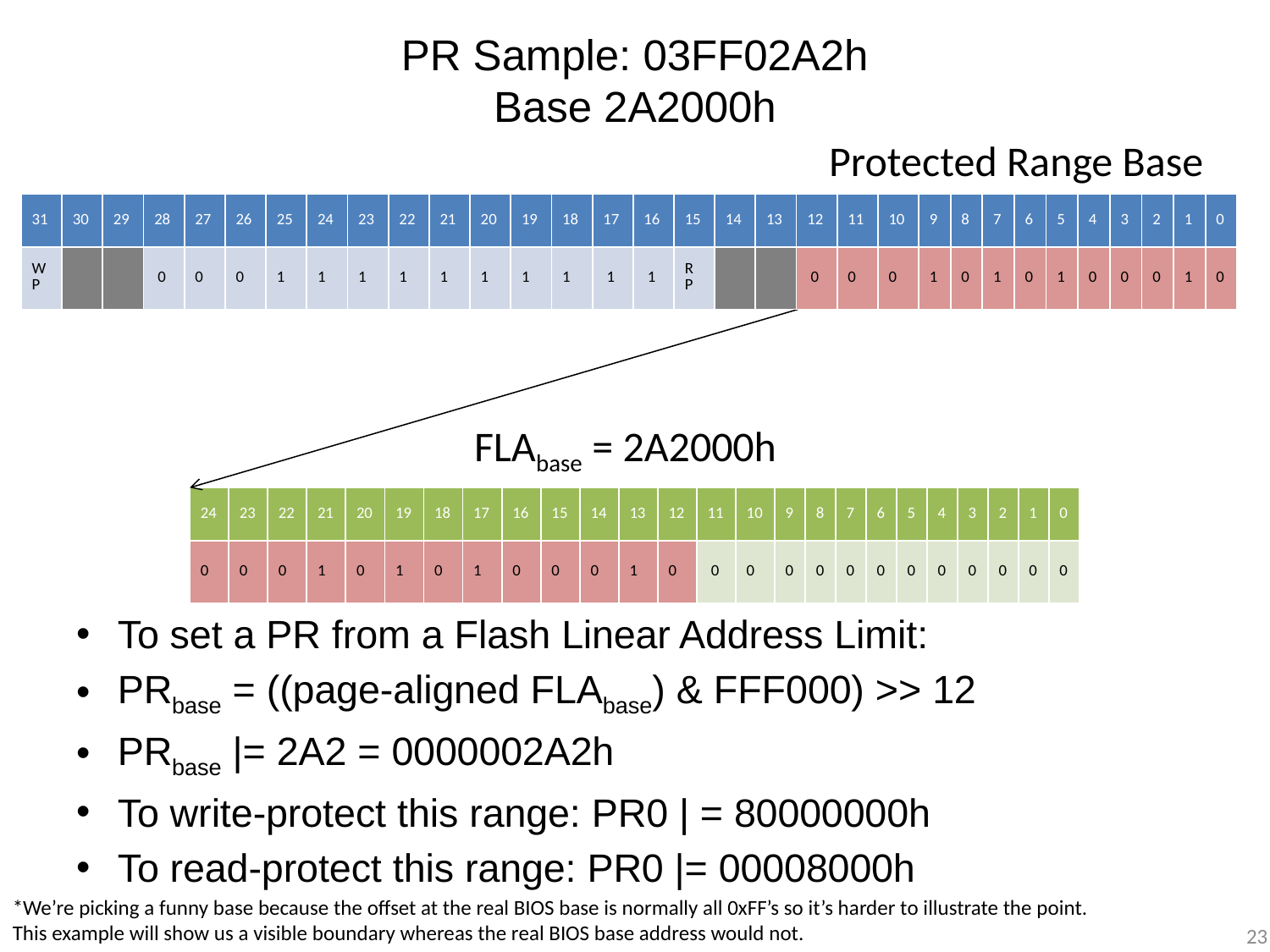

# PR Sample: 03FF02A2h Base 2A2000h
Protected Range Base
| 31 | 30 | 29 | 28 | 27 | 26 | 25 | 24 | 23 | 22 | 21 | 20 | 19 | 18 | 17 | 16 | 15 | 14 | 13 | 12 | 11 | 10 | 9 | 8 | 7 | 6 | 5 | 4 | 3 | 2 | 1 | 0 |
| --- | --- | --- | --- | --- | --- | --- | --- | --- | --- | --- | --- | --- | --- | --- | --- | --- | --- | --- | --- | --- | --- | --- | --- | --- | --- | --- | --- | --- | --- | --- | --- |
| WP |  |  | 0 | 0 | 0 | 1 | 1 | 1 | 1 | 1 | 1 | 1 | 1 | 1 | 1 | R P |  |  | 0 | 0 | 0 | 1 | 0 | 1 | 0 | 1 | 0 | 0 | 0 | 1 | 0 |
FLAbase = 2A2000h
| 24 | 23 | 22 | 21 | 20 | 19 | 18 | 17 | 16 | 15 | 14 | 13 | 12 | 11 | 10 | 9 | 8 | 7 | 6 | 5 | 4 | 3 | 2 | 1 | 0 |
| --- | --- | --- | --- | --- | --- | --- | --- | --- | --- | --- | --- | --- | --- | --- | --- | --- | --- | --- | --- | --- | --- | --- | --- | --- |
| 0 | 0 | 0 | 1 | 0 | 1 | 0 | 1 | 0 | 0 | 0 | 1 | 0 | 0 | 0 | 0 | 0 | 0 | 0 | 0 | 0 | 0 | 0 | 0 | 0 |
To set a PR from a Flash Linear Address Limit:
PRbase = ((page-aligned FLAbase) & FFF000) >> 12
PRbase |= 2A2 = 0000002A2h
To write-protect this range: PR0 | = 80000000h
To read-protect this range: PR0 |= 00008000h
*We’re picking a funny base because the offset at the real BIOS base is normally all 0xFF’s so it’s harder to illustrate the point.
This example will show us a visible boundary whereas the real BIOS base address would not.
23